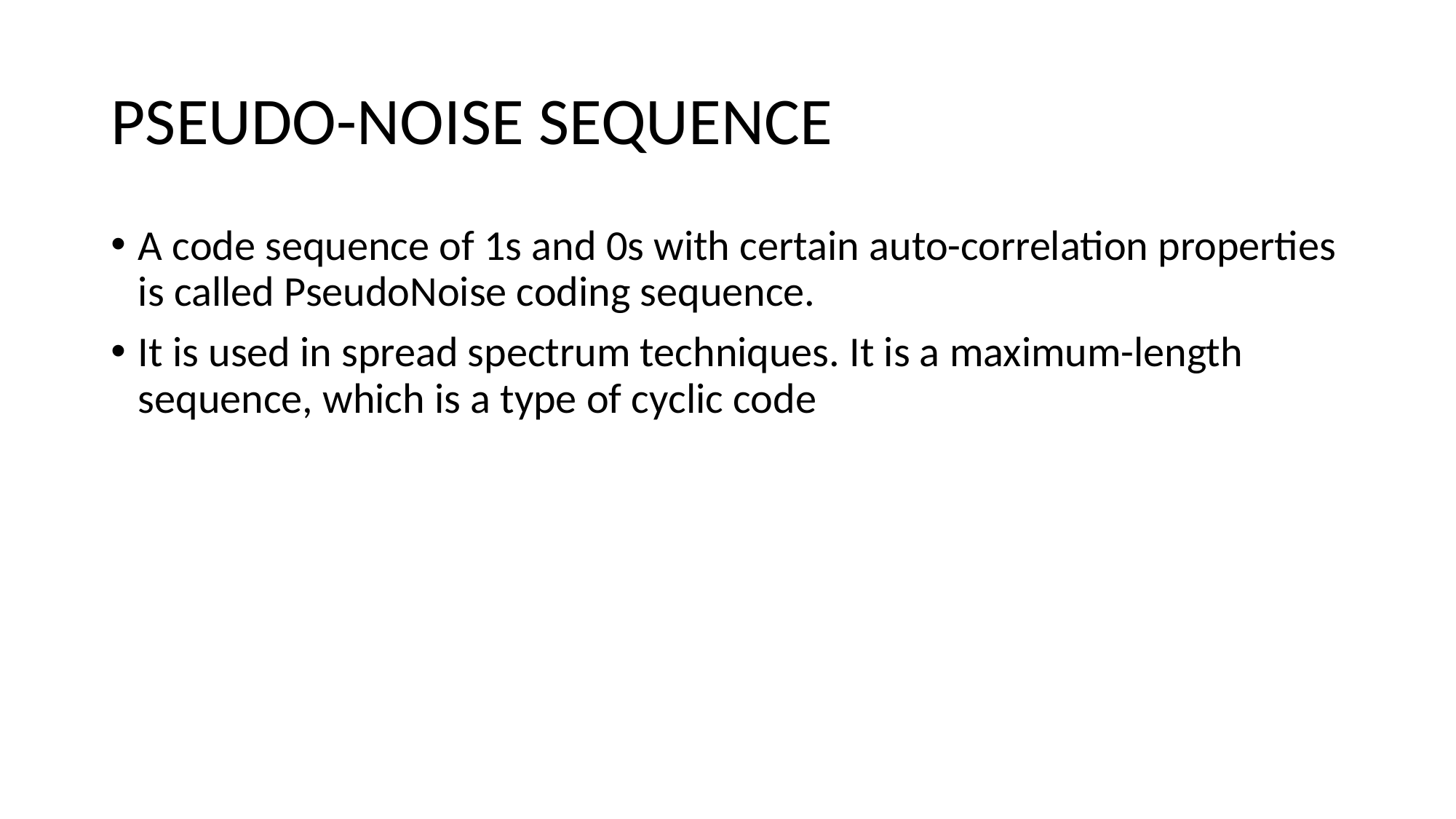

# PSEUDO-NOISE SEQUENCE
A code sequence of 1s and 0s with certain auto-correlation properties is called PseudoNoise coding sequence.
It is used in spread spectrum techniques. It is a maximum-length sequence, which is a type of cyclic code